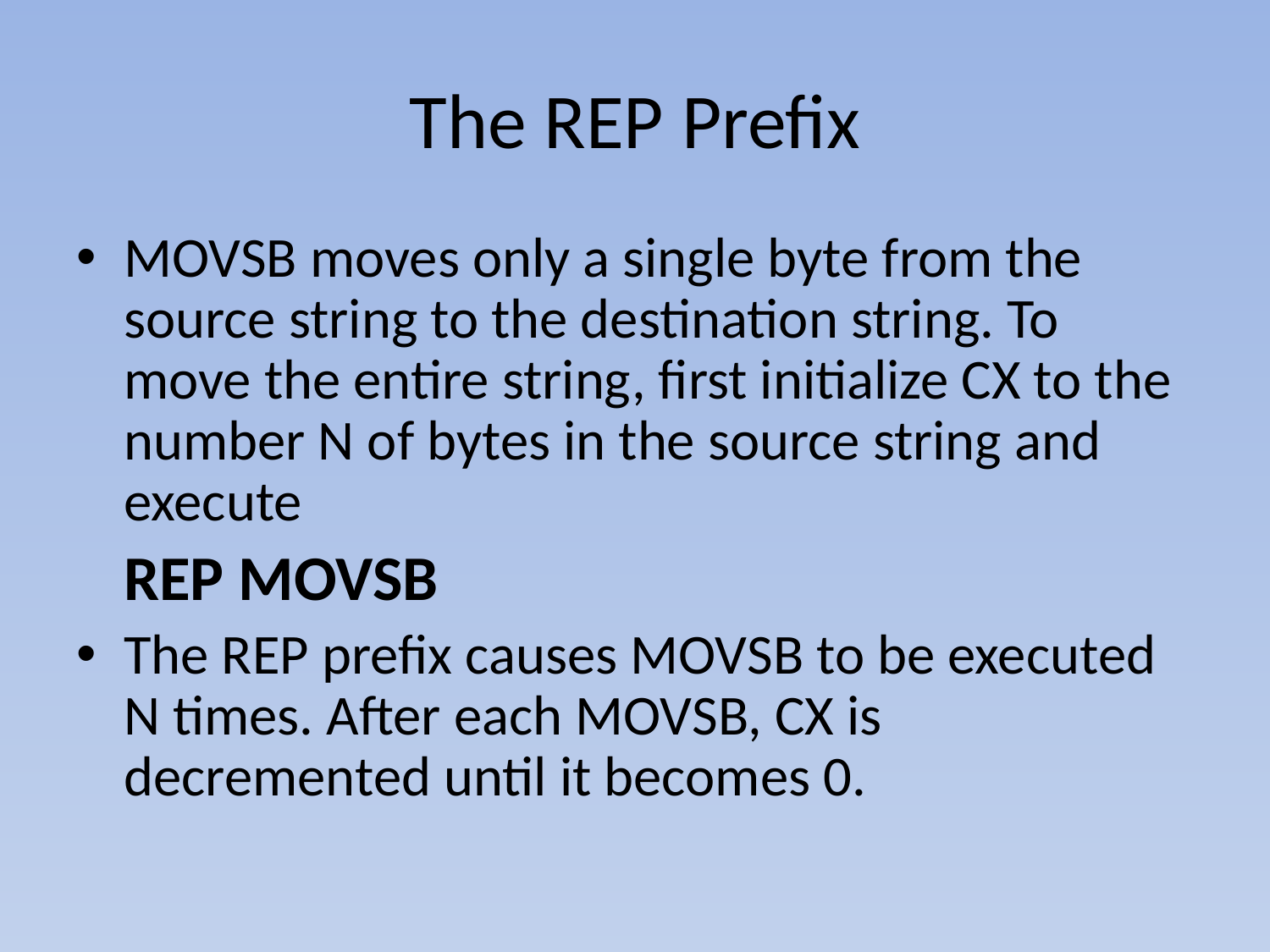

# The REP Prefix
MOVSB moves only a single byte from the source string to the destination string. To move the entire string, first initialize CX to the number N of bytes in the source string and execute
   	REP MOVSB
The REP prefix causes MOVSB to be executed N times. After each MOVSB, CX is decremented until it becomes 0.